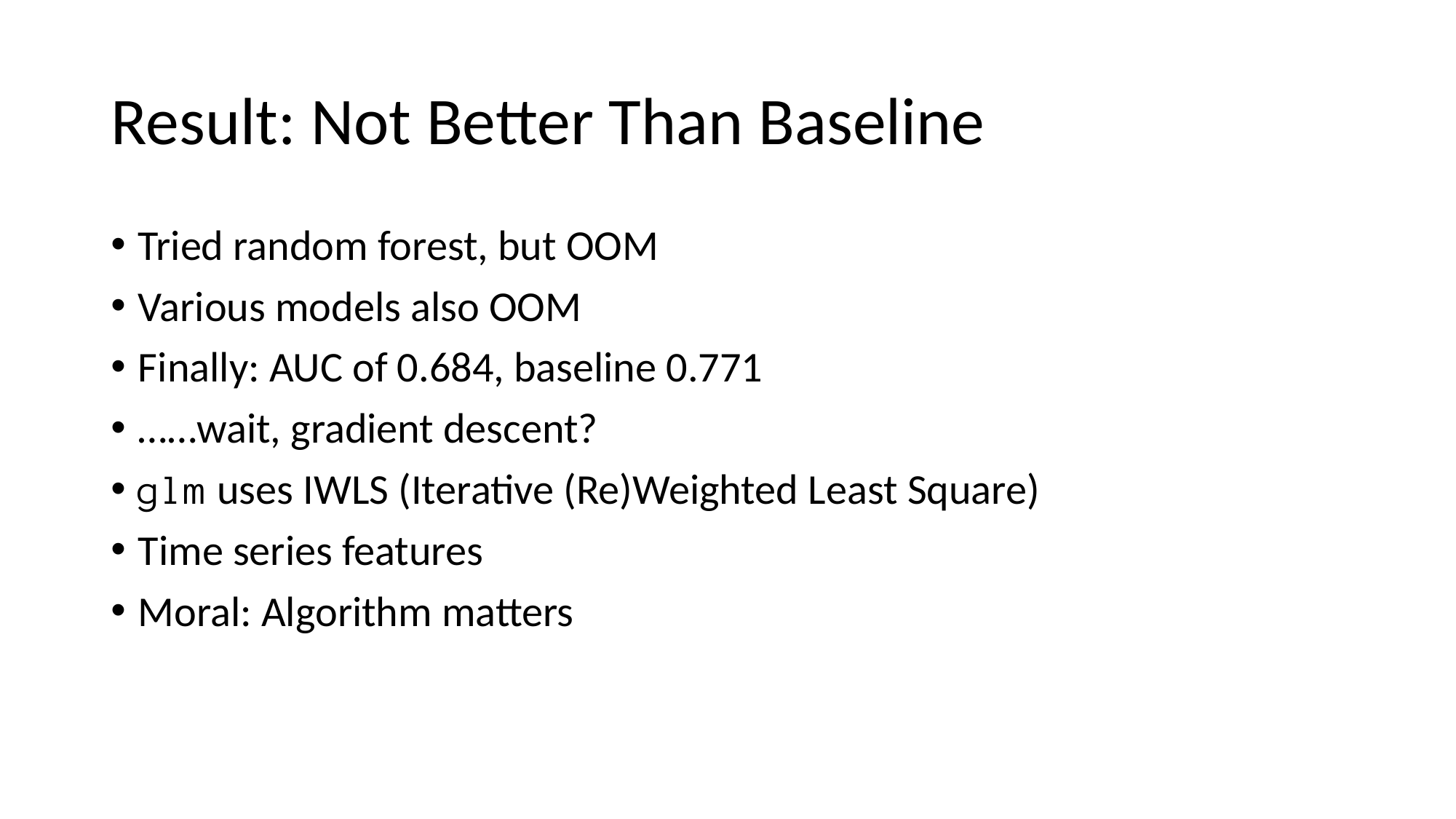

# Result: Not Better Than Baseline
Tried random forest, but OOM
Various models also OOM
Finally: AUC of 0.684, baseline 0.771
……wait, gradient descent?
glm uses IWLS (Iterative (Re)Weighted Least Square)
Time series features
Moral: Algorithm matters